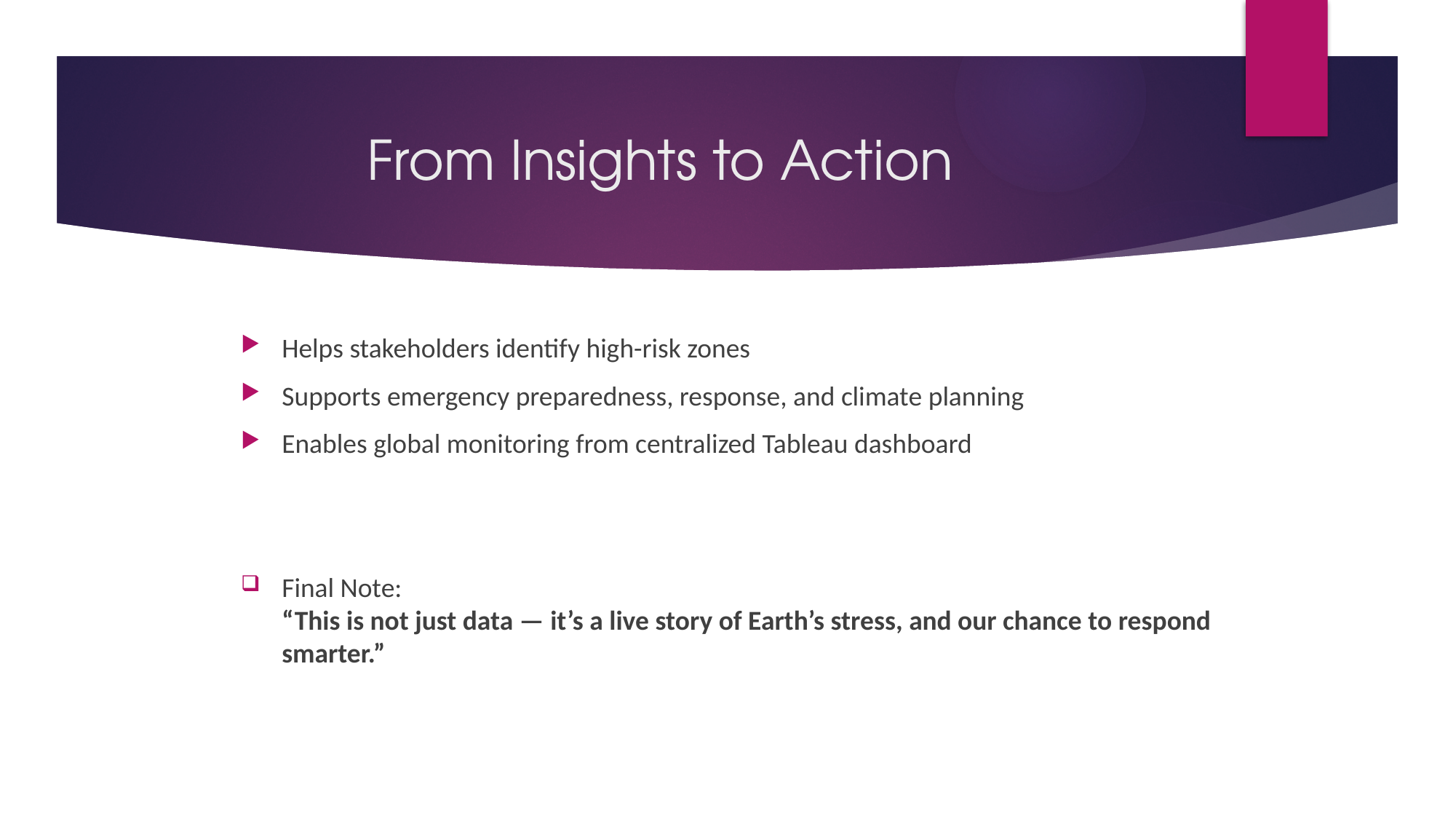

# From Insights to Action
Helps stakeholders identify high-risk zones
Supports emergency preparedness, response, and climate planning
Enables global monitoring from centralized Tableau dashboard

Final Note:
“This is not just data — it’s a live story of Earth’s stress, and our chance to respond smarter.”